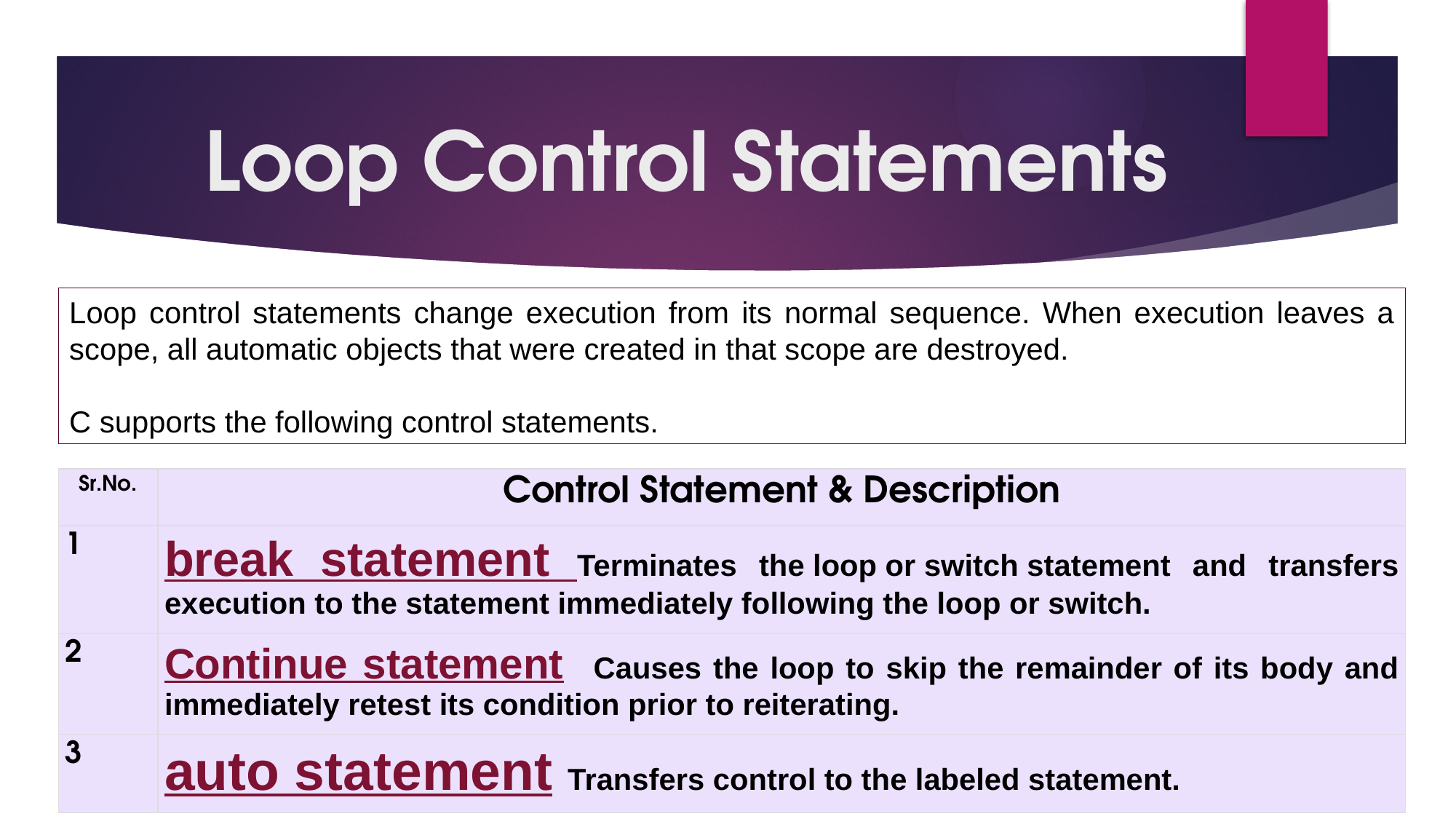

# Loop Control Statements
Loop control statements change execution from its normal sequence. When execution leaves a scope, all automatic objects that were created in that scope are destroyed.

C supports the following control statements.
| Sr.No. | Control Statement & Description |
| --- | --- |
| 1 | break statement Terminates the loop or switch statement and transfers execution to the statement immediately following the loop or switch. |
| 2 | Continue statement Causes the loop to skip the remainder of its body and immediately retest its condition prior to reiterating. |
| 3 | auto statement Transfers control to the labeled statement. |